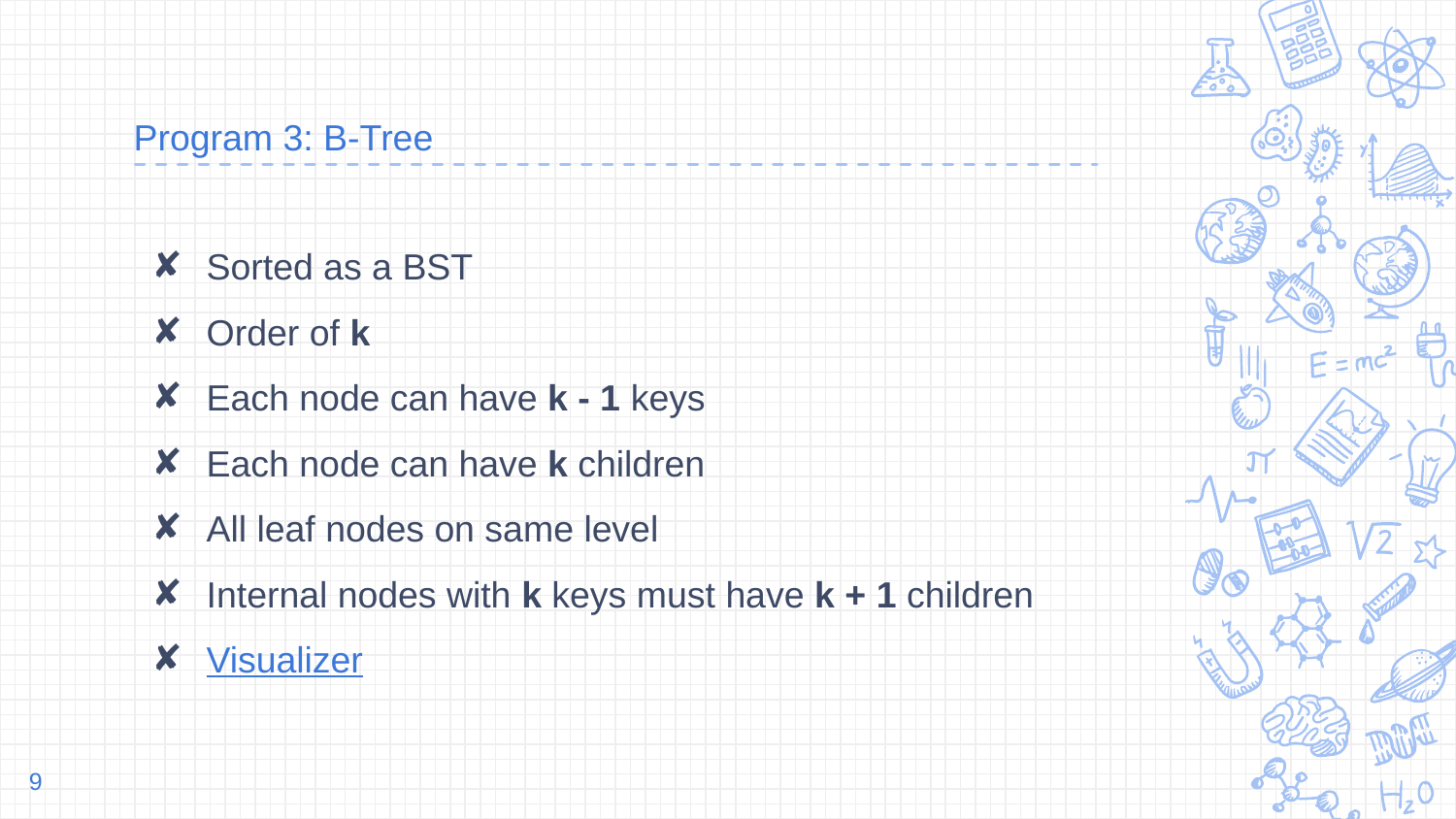

# Program 3: B-Tree
Sorted as a BST
Order of k
Each node can have k - 1 keys
Each node can have k children
All leaf nodes on same level
Internal nodes with k keys must have k + 1 children
Visualizer
9